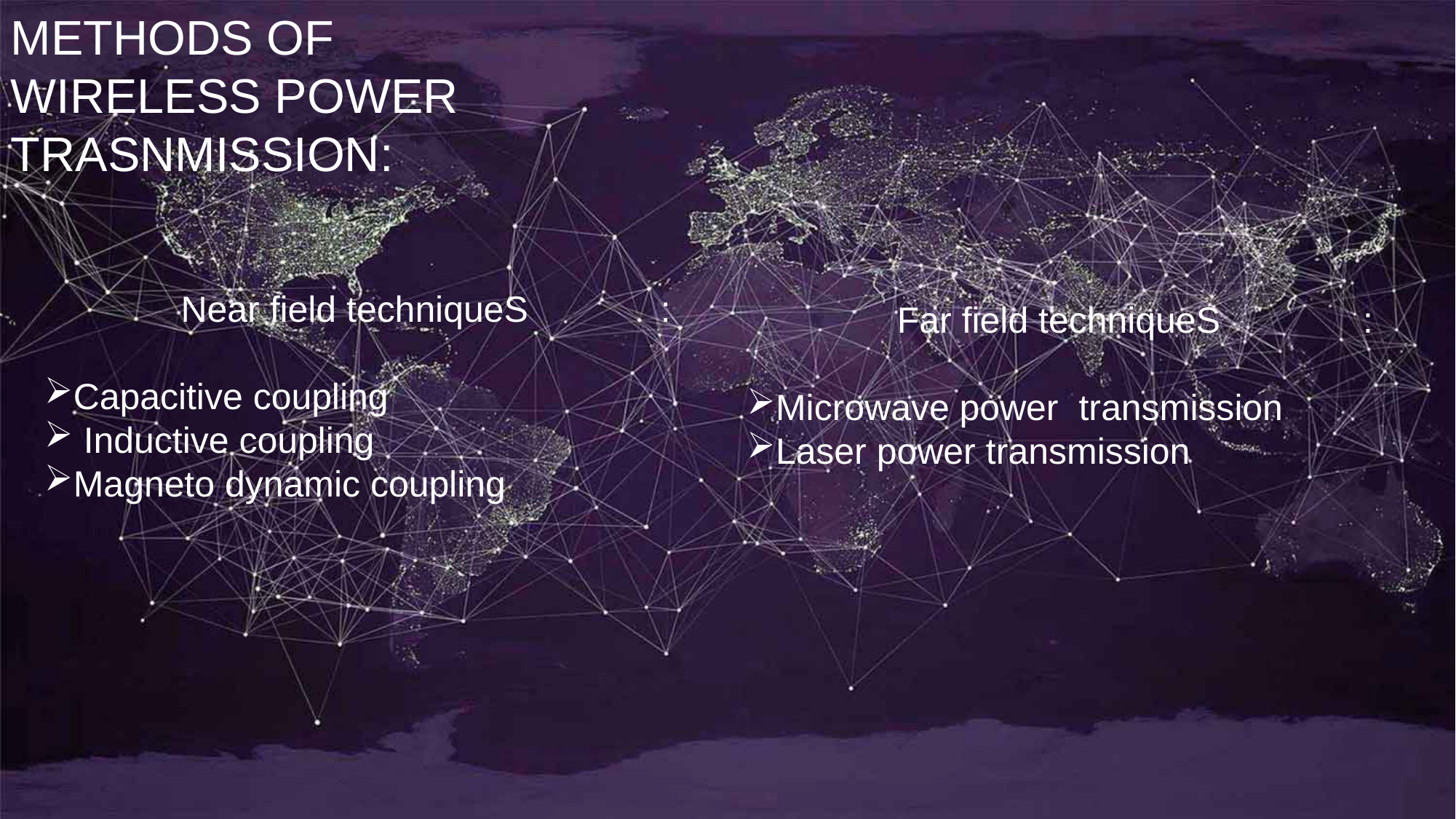

METHODS OF WIRELESS POWER TRASNMISSION:
Near field techniqueS             :

Capacitive coupling
 Inductive coupling
Magneto dynamic coupling

 Far field techniqueS              :

Microwave power  transmission
Laser power transmission